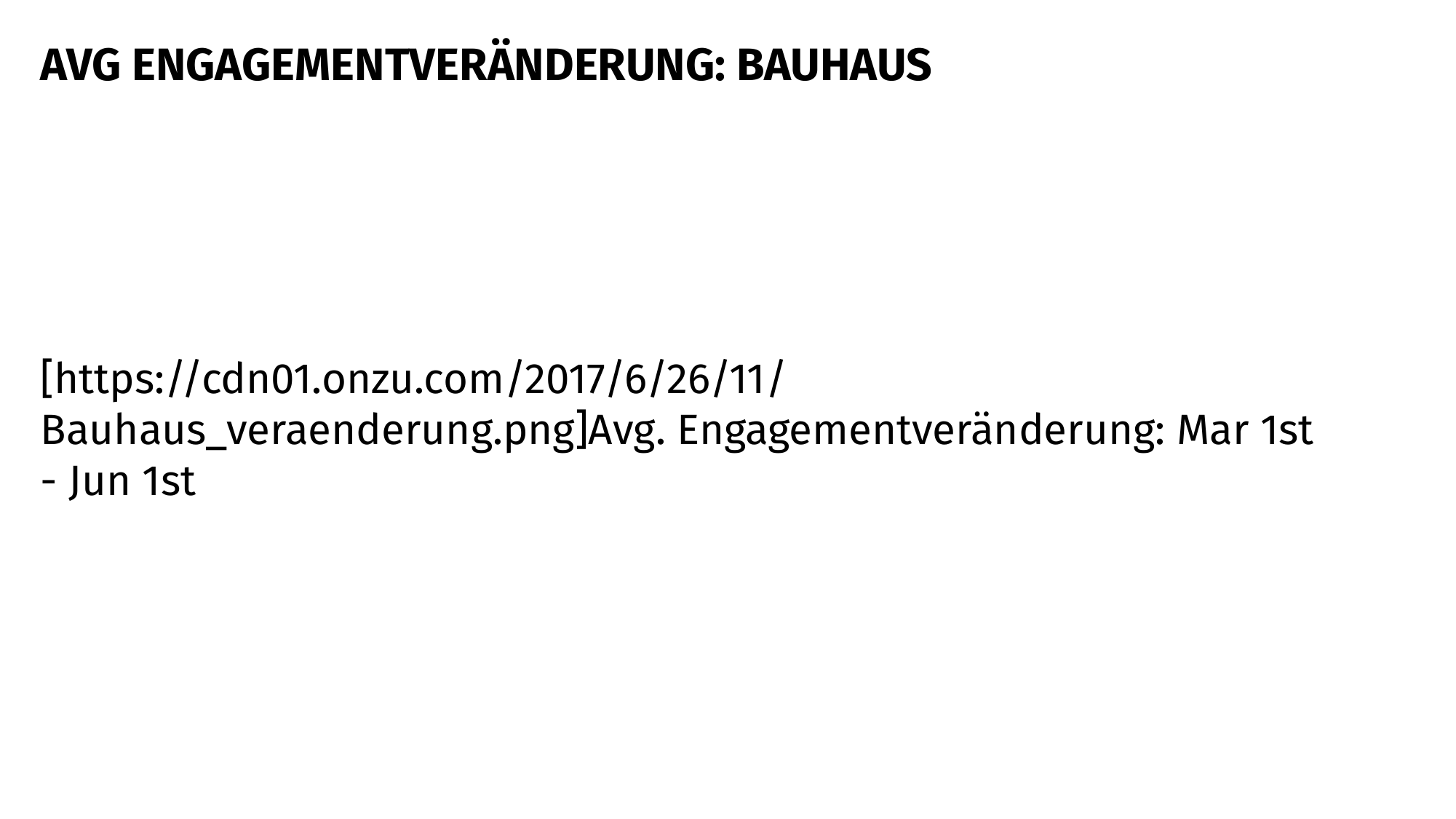

AVG ENGAGEMENTVERÄNDERUNG: BAUHAUS
[https://cdn01.onzu.com/2017/6/26/11/Bauhaus_veraenderung.png]Avg. Engagementveränderung: Mar 1st - Jun 1st